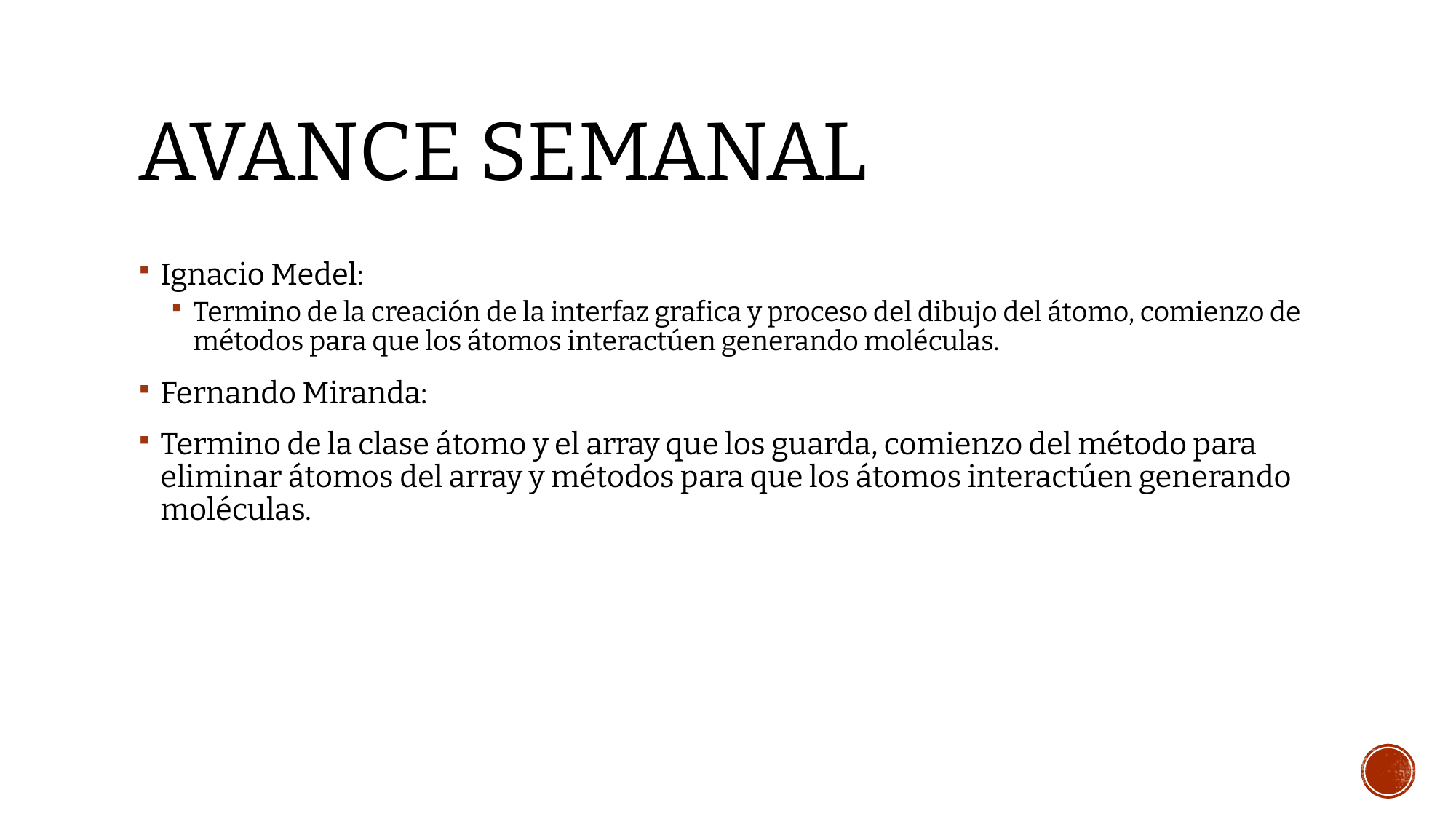

# Avance semanal
Ignacio Medel:
Termino de la creación de la interfaz grafica y proceso del dibujo del átomo, comienzo de métodos para que los átomos interactúen generando moléculas.
Fernando Miranda:
Termino de la clase átomo y el array que los guarda, comienzo del método para eliminar átomos del array y métodos para que los átomos interactúen generando moléculas.